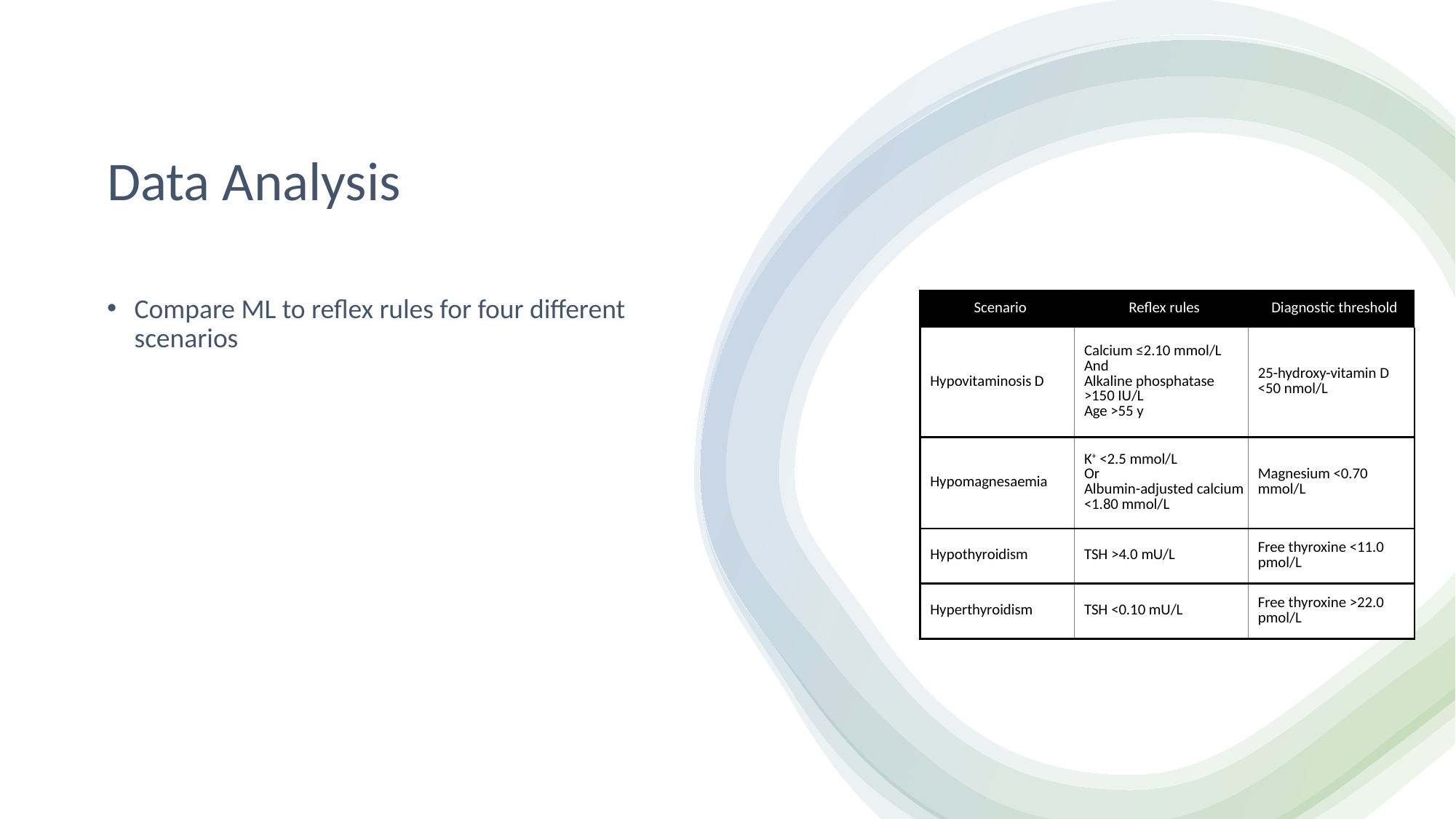

# Data Analysis
Compare ML to reflex rules for four different scenarios

| Scenario | Reflex rules | Diagnostic threshold |
| --- | --- | --- |
| Hypovitaminosis D | Calcium ≤2.10 mmol/L And Alkaline phosphatase >150 IU/L Age >55 y | 25-hydroxy-vitamin D <50 nmol/L |
| Hypomagnesaemia | K+ <2.5 mmol/L Or Albumin-adjusted calcium <1.80 mmol/L | Magnesium <0.70 mmol/L |
| Hypothyroidism | TSH >4.0 mU/L | Free thyroxine <11.0 pmol/L |
| Hyperthyroidism | TSH <0.10 mU/L | Free thyroxine >22.0 pmol/L |